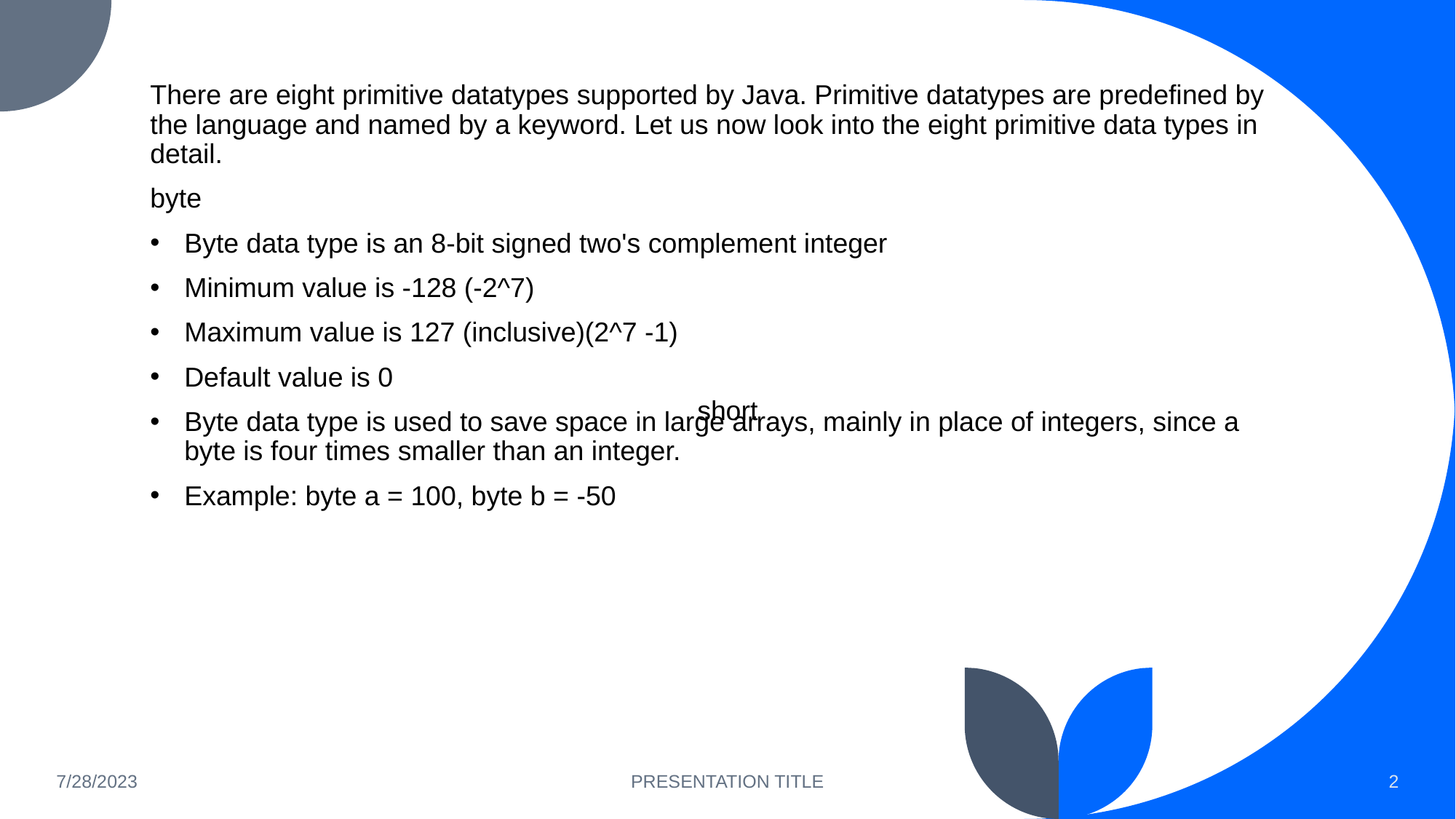

There are eight primitive datatypes supported by Java. Primitive datatypes are predefined by the language and named by a keyword. Let us now look into the eight primitive data types in detail.
byte
Byte data type is an 8-bit signed two's complement integer
Minimum value is -128 (-2^7)
Maximum value is 127 (inclusive)(2^7 -1)
Default value is 0
Byte data type is used to save space in large arrays, mainly in place of integers, since a byte is four times smaller than an integer.
Example: byte a = 100, byte b = -50

short
7/28/2023
PRESENTATION TITLE
2